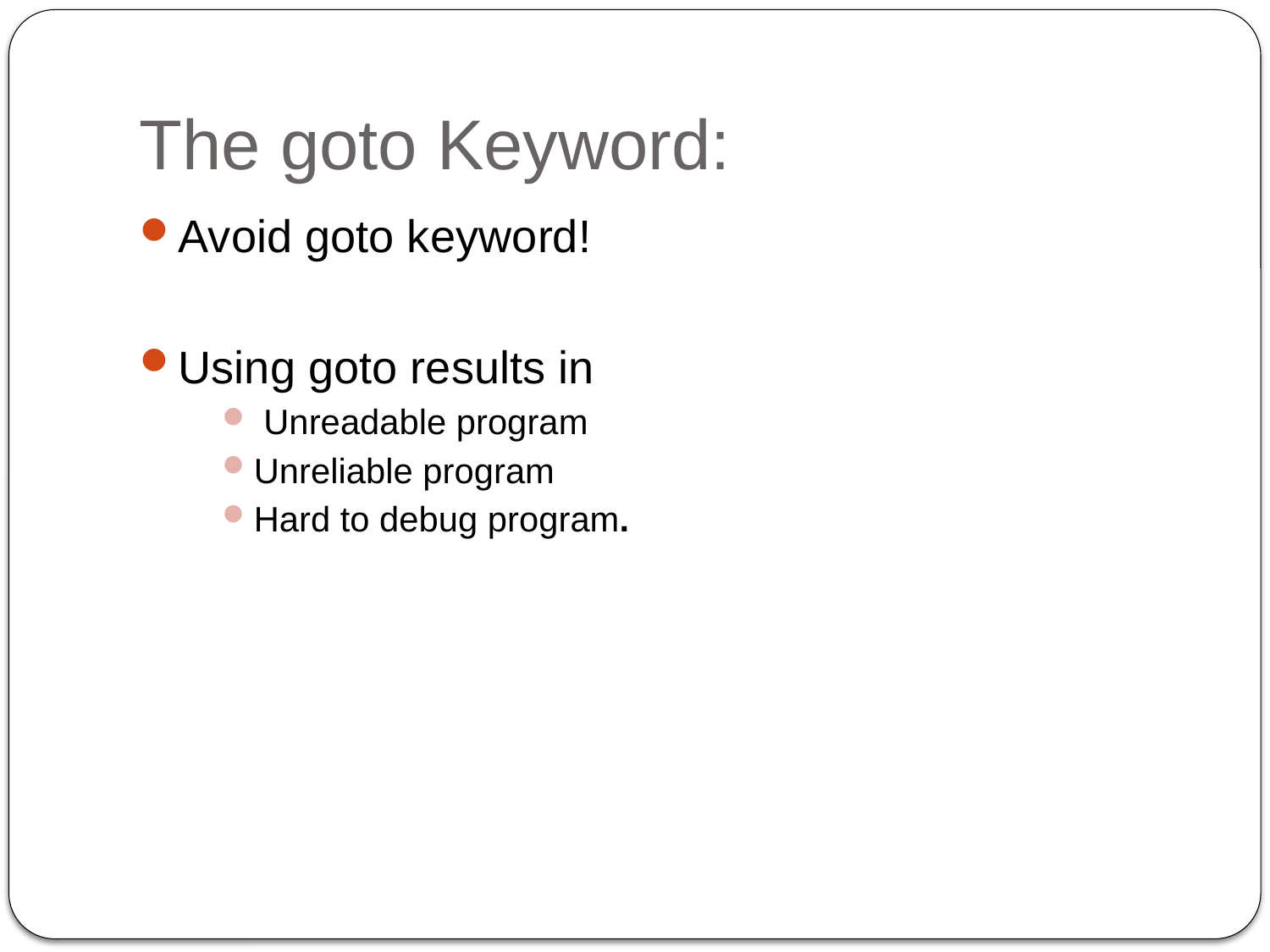

# The goto Keyword:
Avoid goto keyword!

Using goto results in
 Unreadable program
Unreliable program
Hard to debug program.